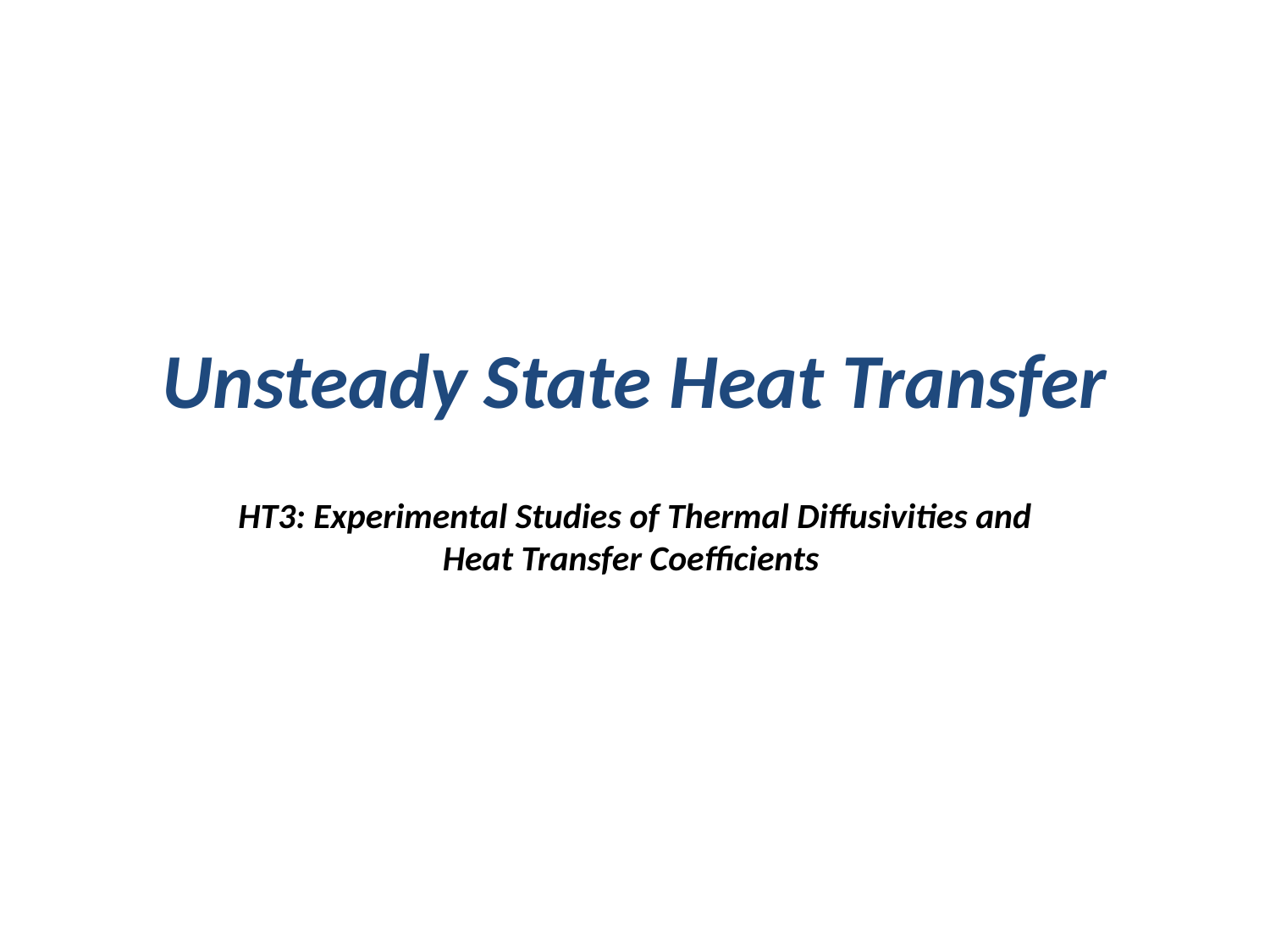

# Unsteady State Heat Transfer
HT3: Experimental Studies of Thermal Diffusivities and Heat Transfer Coefficients